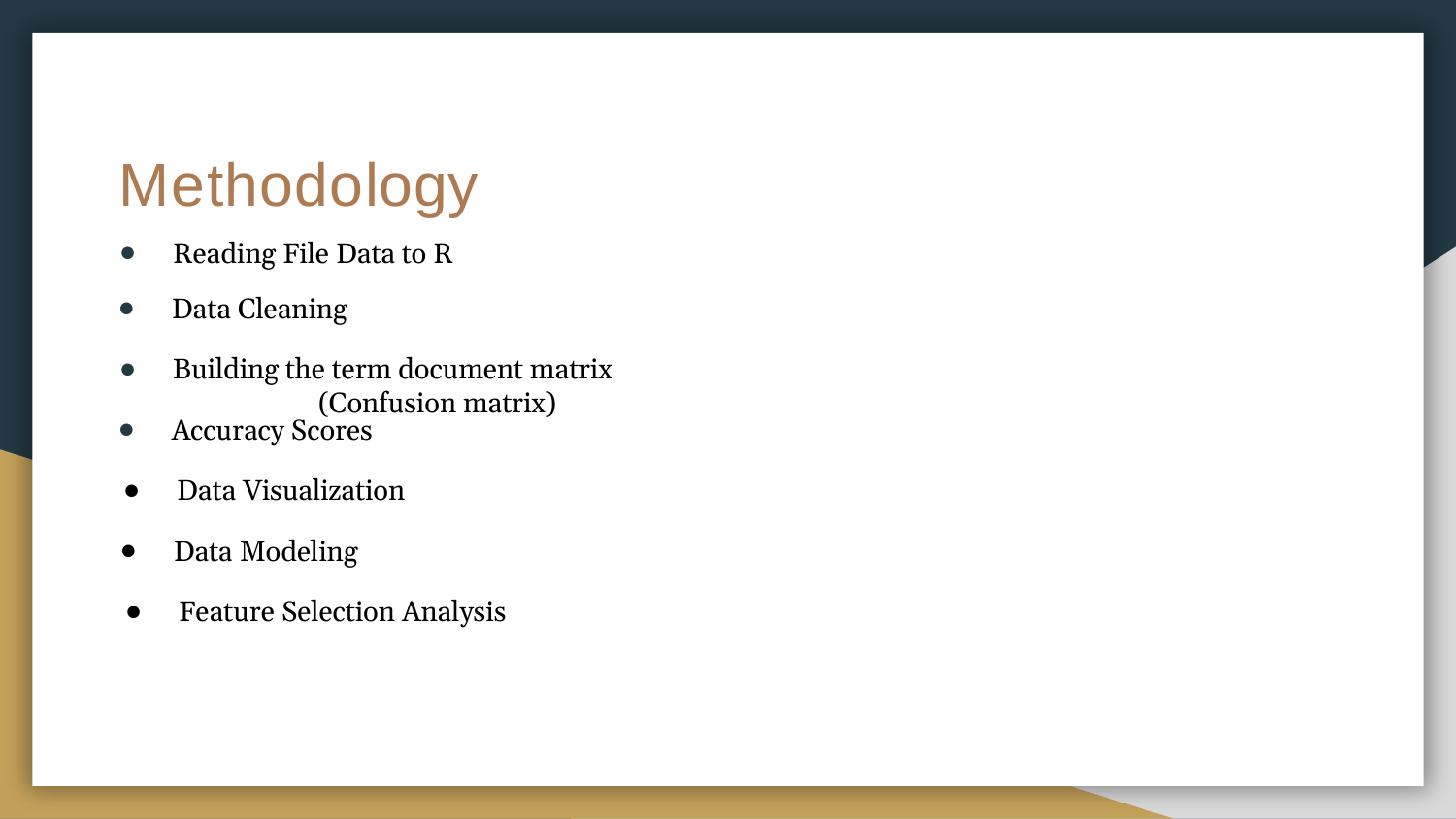

# Methodology
Reading File Data to R
Data Cleaning
Building the term document matrix 			(Confusion matrix)
Accuracy Scores
Data Visualization
Data Modeling
Feature Selection Analysis